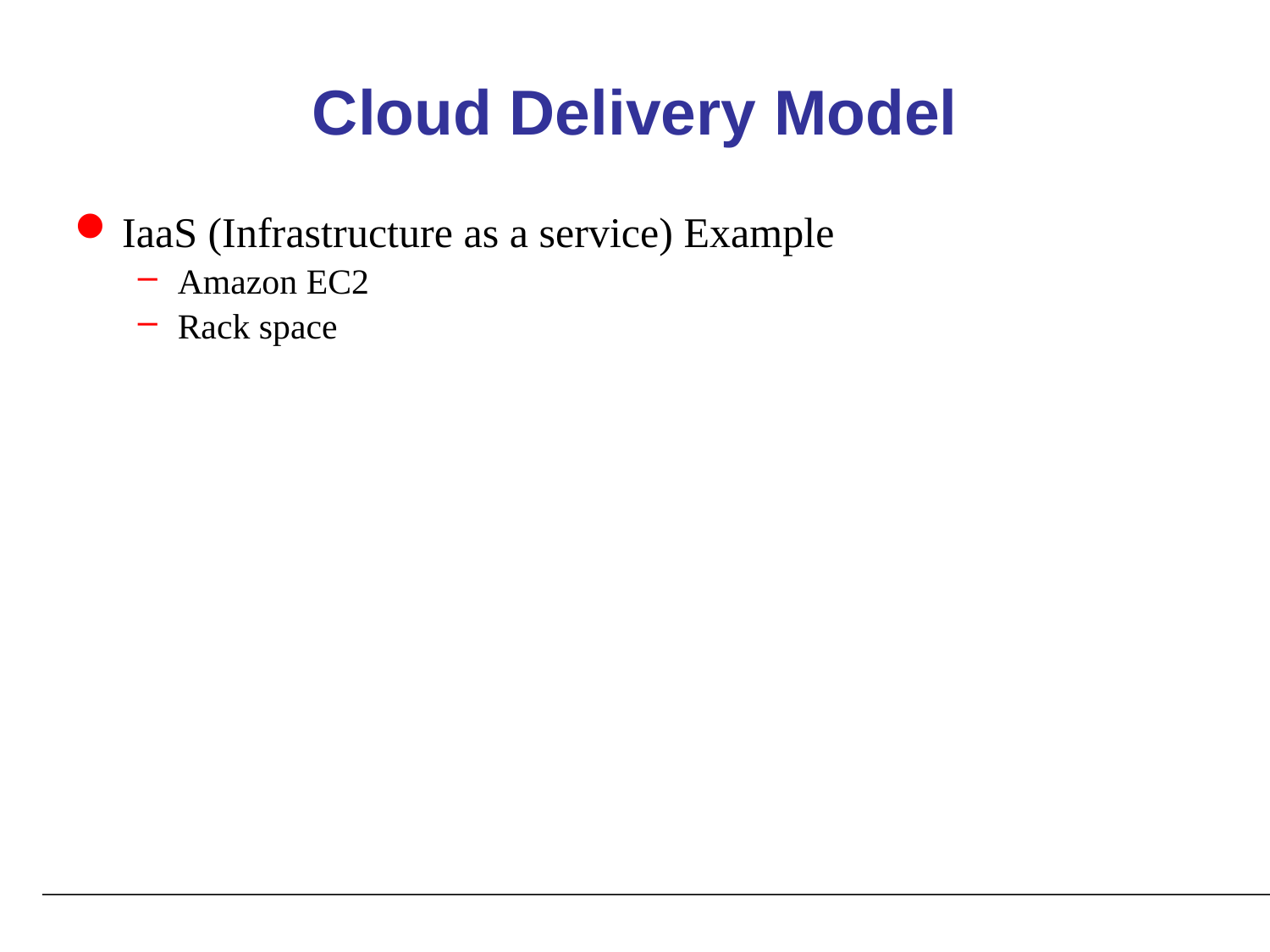

# Cloud Delivery Model
IaaS (Infrastructure as a service) Example
Amazon EC2
Rack space